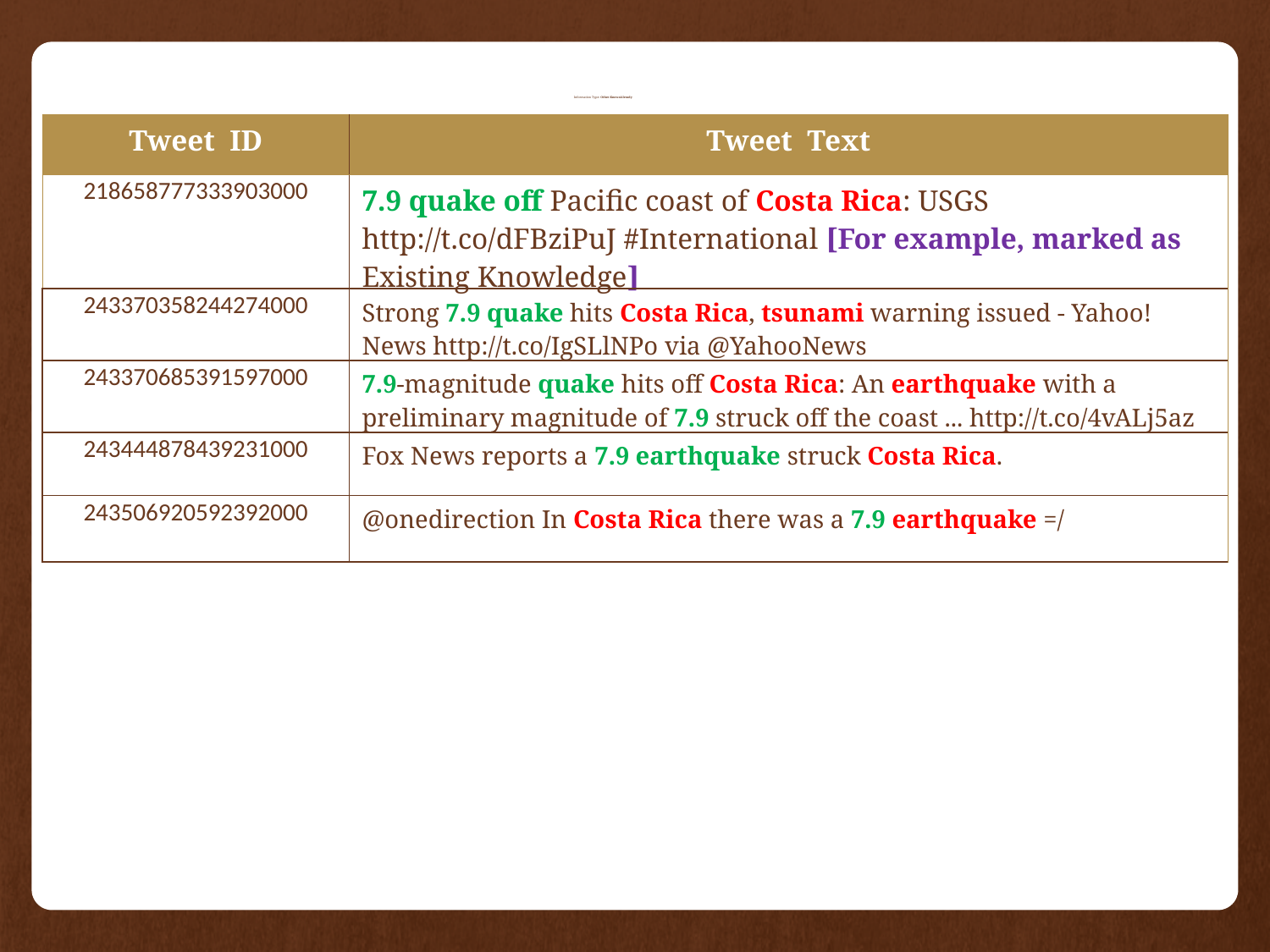

# Information Type: Other-KnownAlready
2012 Costa Rica Earthquake
| Tweet ID | Tweet Text |
| --- | --- |
| 218658777333903000 | 7.9 quake off Pacific coast of Costa Rica: USGS http://t.co/dFBziPuJ #International [For example, marked as Existing Knowledge] |
| 243370358244274000 | Strong 7.9 quake hits Costa Rica, tsunami warning issued - Yahoo! News http://t.co/IgSLlNPo via @YahooNews |
| 243370685391597000 | 7.9-magnitude quake hits off Costa Rica: An earthquake with a preliminary magnitude of 7.9 struck off the coast ... http://t.co/4vALj5az |
| 243444878439231000 | Fox News reports a 7.9 earthquake struck Costa Rica. |
| 243506920592392000 | @onedirection In Costa Rica there was a 7.9 earthquake =/ |